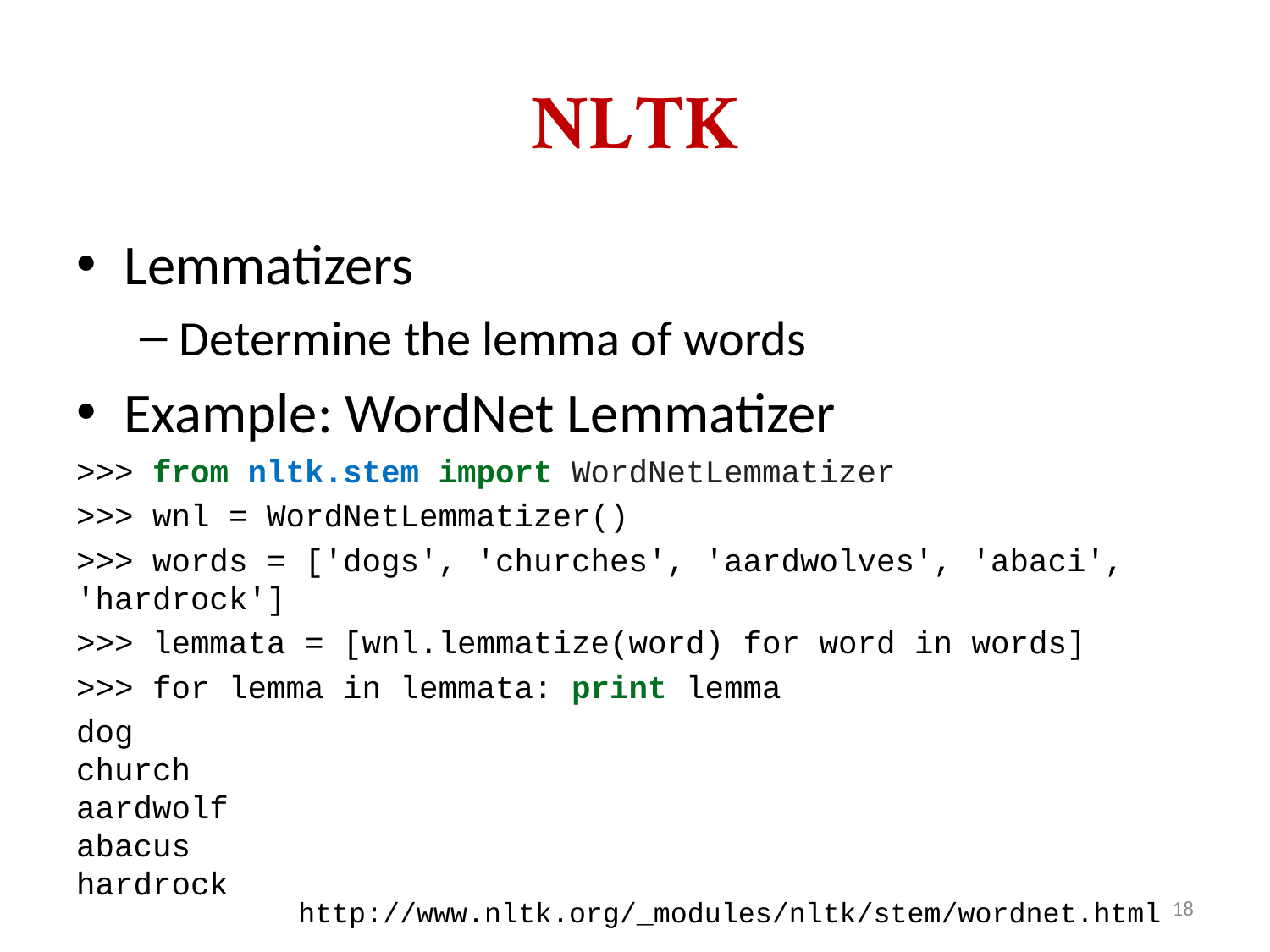

# NLTK
Lemmatizers
Determine the lemma of words
Example: WordNet Lemmatizer
>>> from nltk.stem import WordNetLemmatizer
>>> wnl = WordNetLemmatizer()
>>> words = ['dogs', 'churches', 'aardwolves', 'abaci', 'hardrock']
>>> lemmata = [wnl.lemmatize(word) for word in words]
>>> for lemma in lemmata: print lemma
dog
church
aardwolf
abacus
hardrock

18
http://www.nltk.org/_modules/nltk/stem/wordnet.html